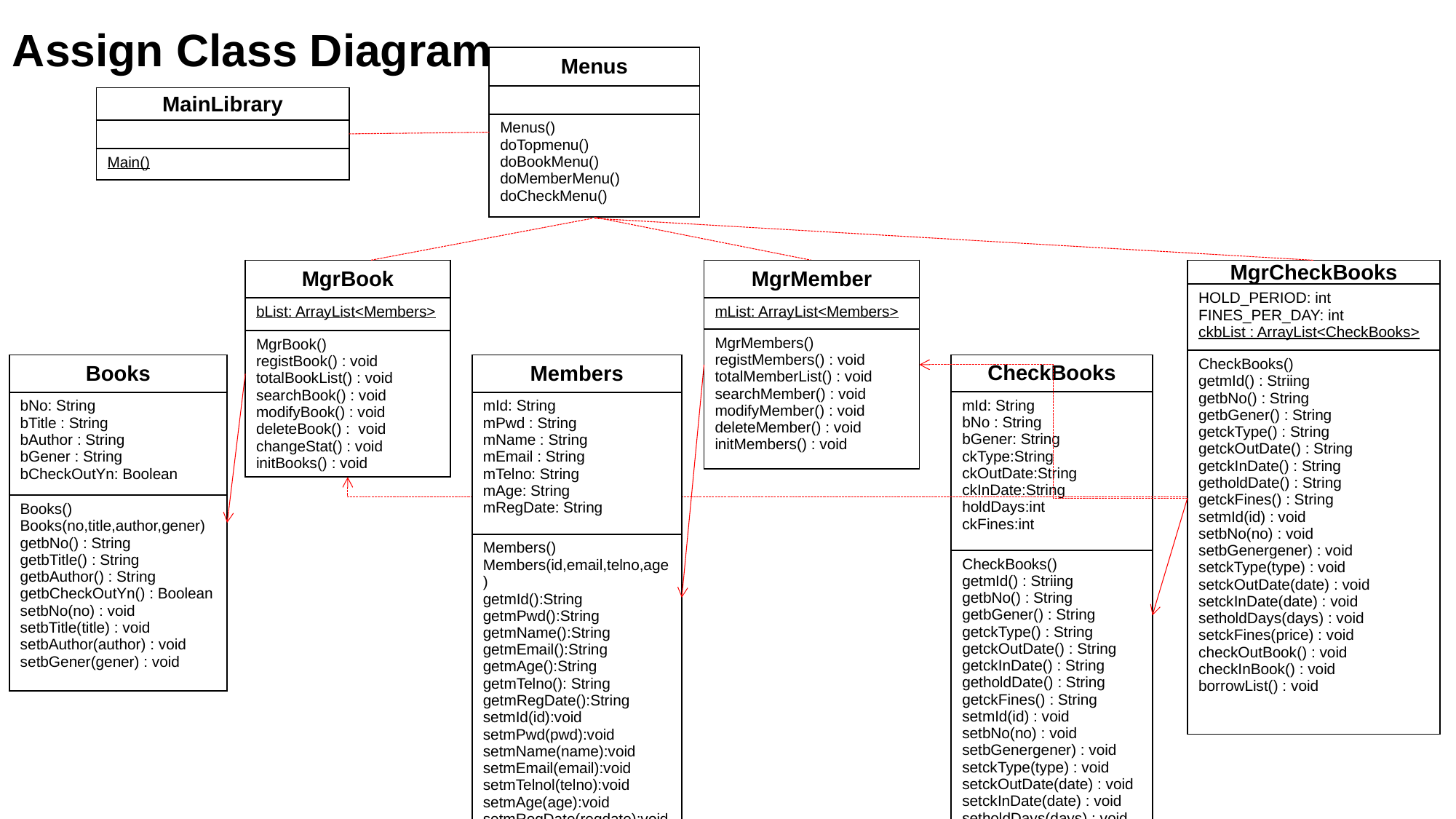

Assign Class Diagram
| Menus |
| --- |
|  |
| Menus() doTopmenu() doBookMenu() doMemberMenu() doCheckMenu() |
| MainLibrary |
| --- |
|  |
| Main() |
| MgrBook |
| --- |
| bList: ArrayList<Members> |
| MgrBook() registBook() : void totalBookList() : void searchBook() : void modifyBook() : void deleteBook() : void changeStat() : void initBooks() : void |
| MgrMember |
| --- |
| mList: ArrayList<Members> |
| MgrMembers() registMembers() : void totalMemberList() : void searchMember() : void modifyMember() : void deleteMember() : void initMembers() : void |
| MgrCheckBooks |
| --- |
| HOLD\_PERIOD: int FINES\_PER\_DAY: int ckbList : ArrayList<CheckBooks> |
| CheckBooks() getmId() : Striing getbNo() : String getbGener() : String getckType() : String getckOutDate() : String getckInDate() : String getholdDate() : String getckFines() : String setmId(id) : void setbNo(no) : void setbGenergener) : void setckType(type) : void setckOutDate(date) : void setckInDate(date) : void setholdDays(days) : void setckFines(price) : void checkOutBook() : void checkInBook() : void borrowList() : void |
| Books |
| --- |
| bNo: String bTitle : String bAuthor : String bGener : String bCheckOutYn: Boolean |
| Books() Books(no,title,author,gener) getbNo() : String getbTitle() : String getbAuthor() : String getbCheckOutYn() : Boolean setbNo(no) : void setbTitle(title) : void setbAuthor(author) : void setbGener(gener) : void |
| Members |
| --- |
| mId: String mPwd : String mName : String mEmail : String mTelno: String mAge: String mRegDate: String |
| Members() Members(id,email,telno,age) getmId():String getmPwd():String getmName():String getmEmail():String getmAge():String getmTelno(): String getmRegDate():String setmId(id):void setmPwd(pwd):void setmName(name):void setmEmail(email):void setmTelnol(telno):void setmAge(age):void setmRegDate(regdate):void |
| CheckBooks |
| --- |
| mId: String bNo : String bGener: String ckType:String ckOutDate:String ckInDate:String holdDays:int ckFines:int |
| CheckBooks() getmId() : Striing getbNo() : String getbGener() : String getckType() : String getckOutDate() : String getckInDate() : String getholdDate() : String getckFines() : String setmId(id) : void setbNo(no) : void setbGenergener) : void setckType(type) : void setckOutDate(date) : void setckInDate(date) : void setholdDays(days) : void setckFines(price) : void |